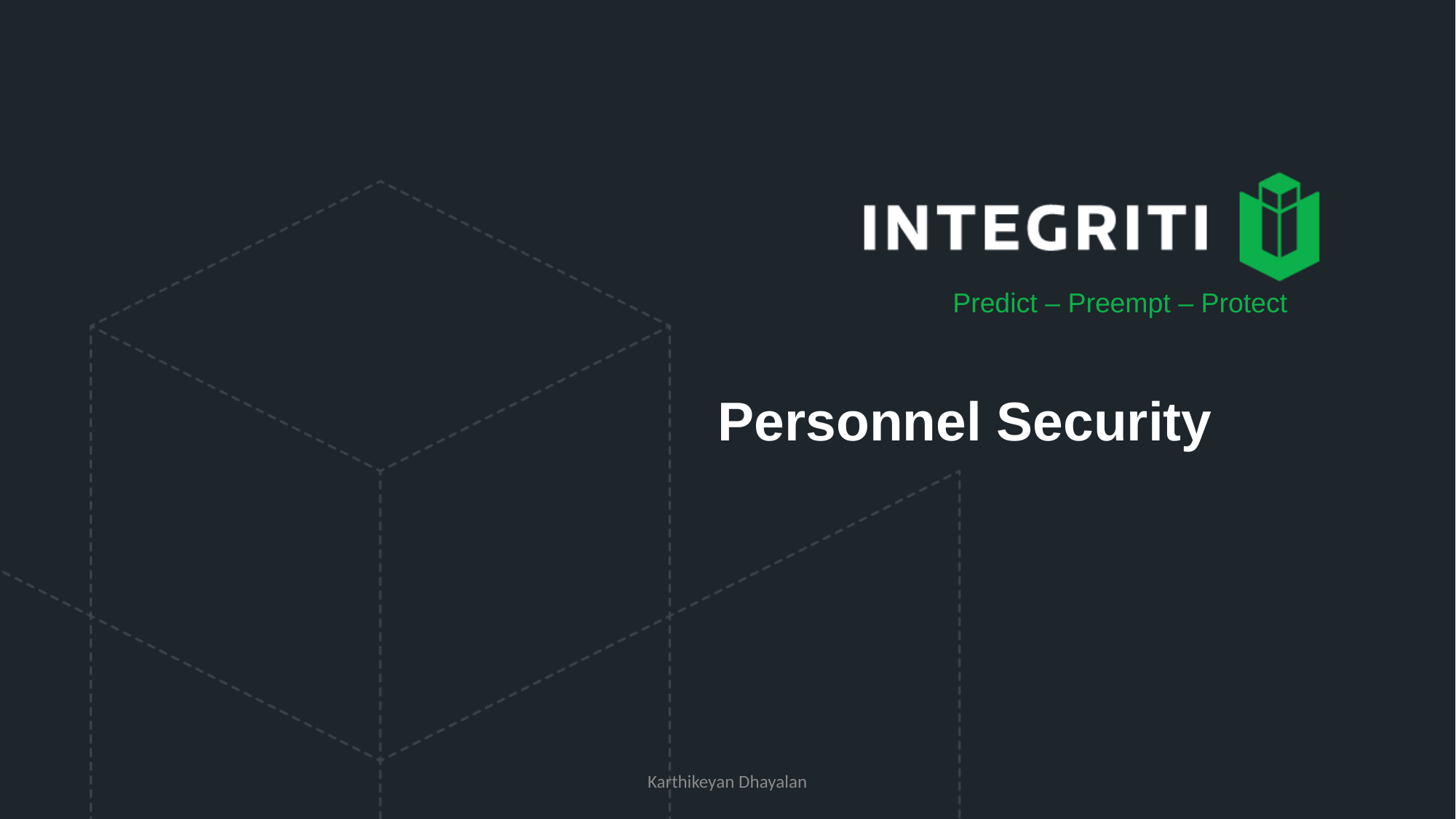

Predict – Preempt – Protect
# Personnel Security
Karthikeyan Dhayalan